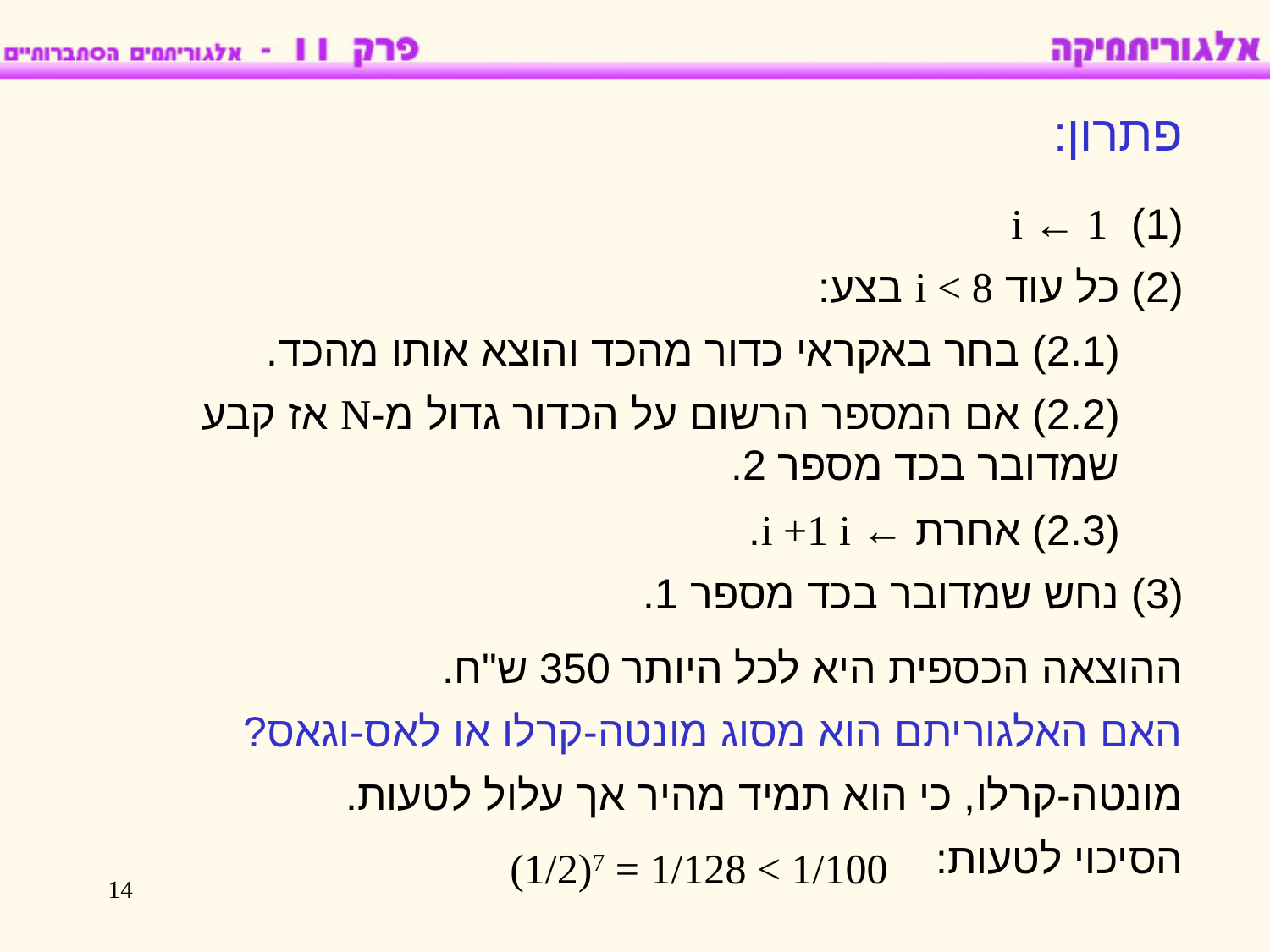

פתרון:
(1)  i ← 1
(2) כל עוד i < 8 בצע:
(2.1) בחר באקראי כדור מהכד והוצא אותו מהכד.
(2.2) אם המספר הרשום על הכדור גדול מ-N אז קבע שמדובר בכד מספר 2.
(2.3) אחרת ← i +1 i.
(3) נחש שמדובר בכד מספר 1.
ההוצאה הכספית היא לכל היותר 350 ש"ח.
האם האלגוריתם הוא מסוג מונטה-קרלו או לאס-וגאס?
מונטה-קרלו, כי הוא תמיד מהיר אך עלול לטעות.
הסיכוי לטעות:
(1/2)7 = 1/128 < 1/100
14